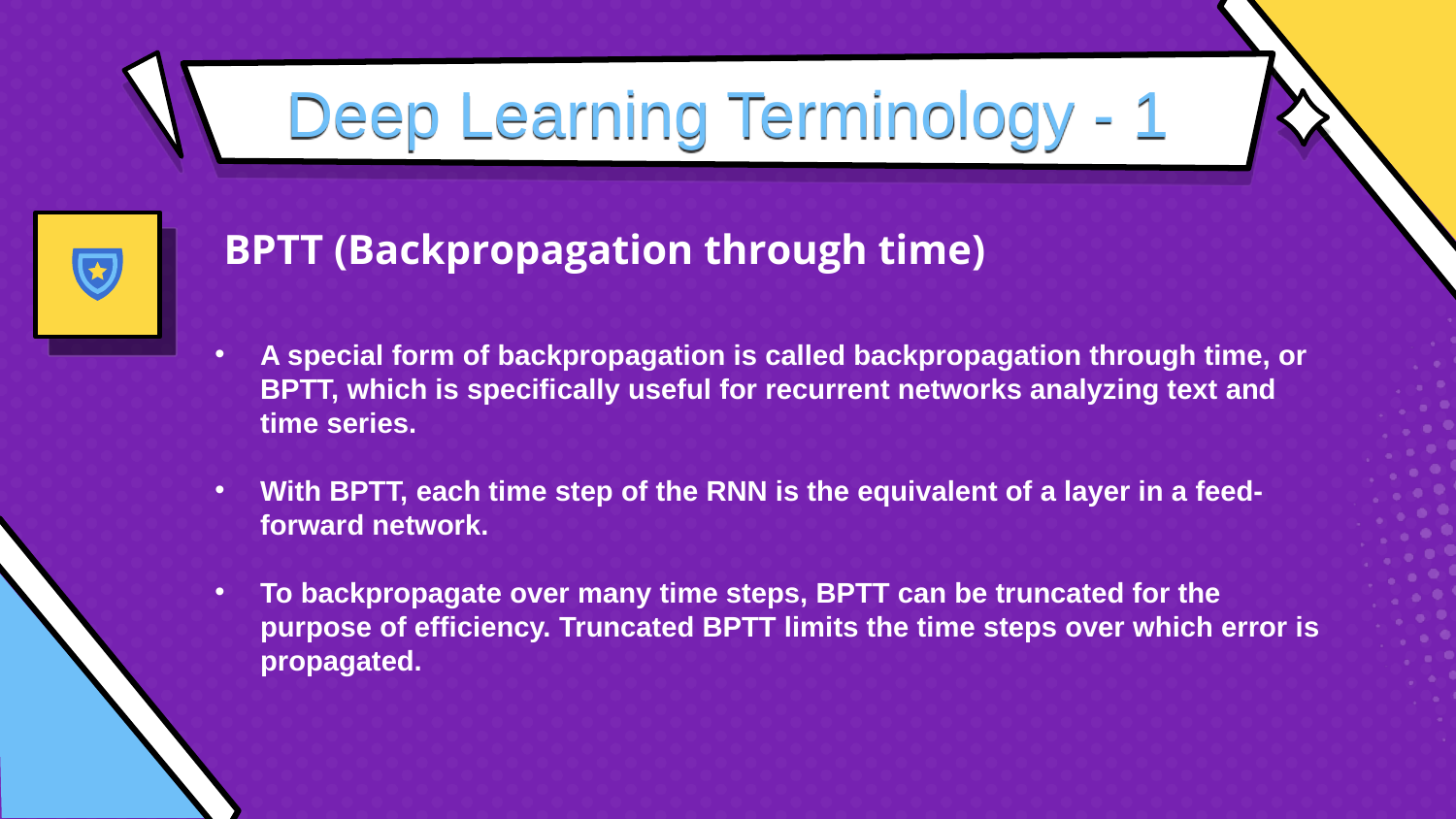

# Deep Learning Terminology - 1

BPTT (Backpropagation through time)

A special form of backpropagation is called backpropagation through time, or BPTT, which is specifically useful for recurrent networks analyzing text and time series.

With BPTT, each time step of the RNN is the equivalent of a layer in a feed-forward network.

To backpropagate over many time steps, BPTT can be truncated for the purpose of efficiency. Truncated BPTT limits the time steps over which error is propagated.